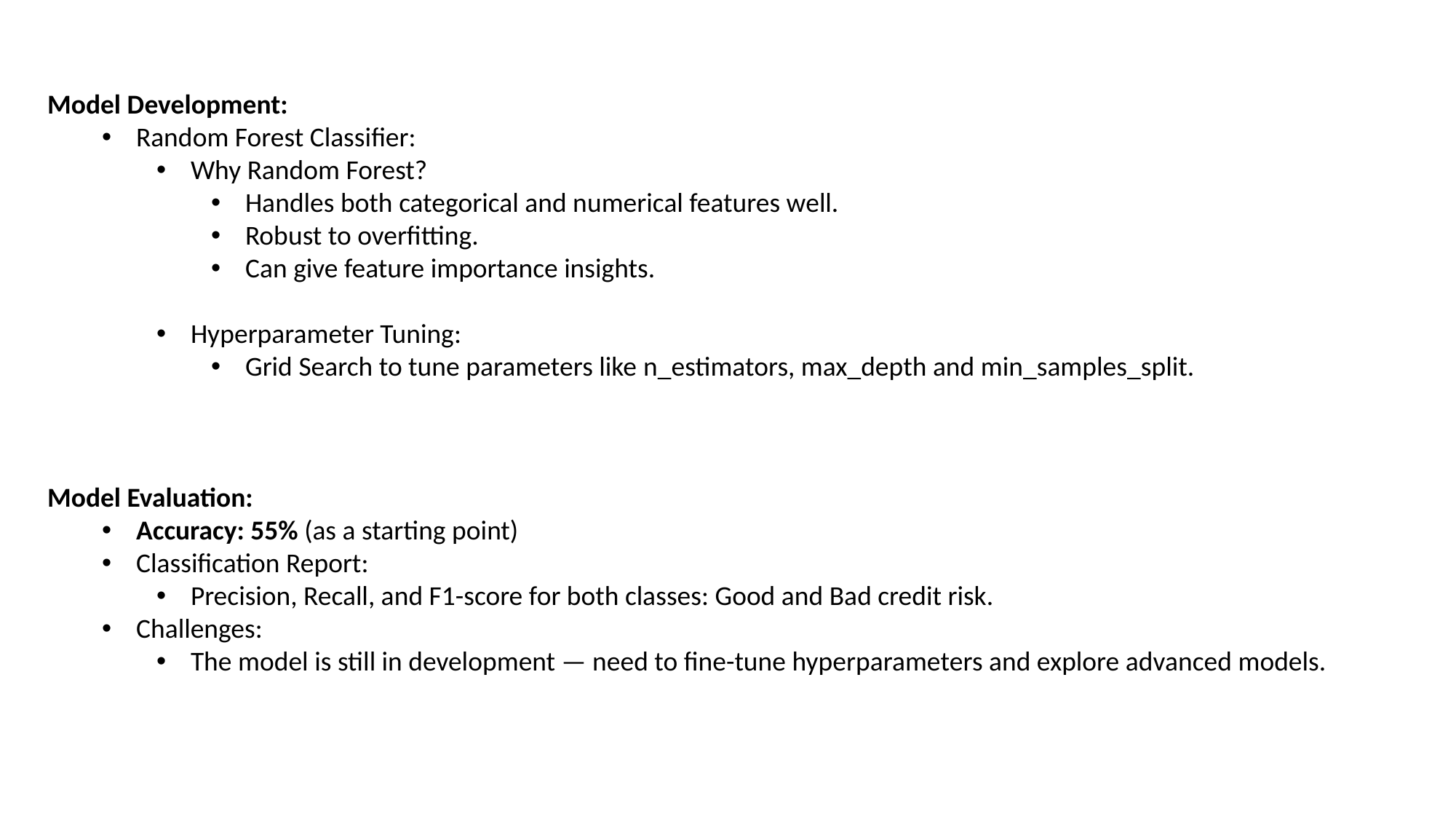

Model Development:
Random Forest Classifier:
Why Random Forest?
Handles both categorical and numerical features well.
Robust to overfitting.
Can give feature importance insights.

Hyperparameter Tuning:
Grid Search to tune parameters like n_estimators, max_depth and min_samples_split.

Model Evaluation:
Accuracy: 55% (as a starting point)
Classification Report:
Precision, Recall, and F1-score for both classes: Good and Bad credit risk.
Challenges:
The model is still in development — need to fine-tune hyperparameters and explore advanced models.